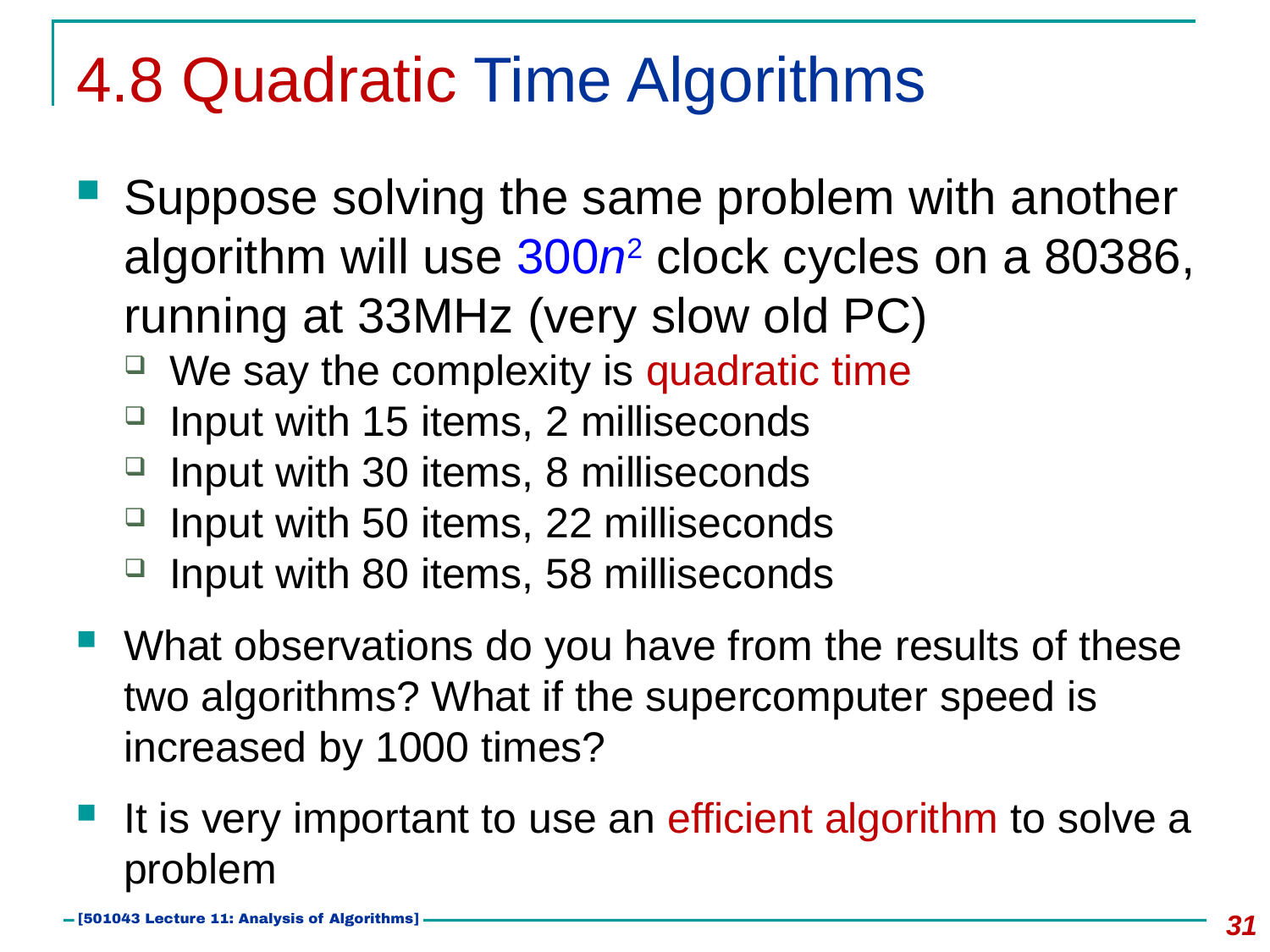

# 4.8 Quadratic Time Algorithms
Suppose solving the same problem with another algorithm will use 300n2 clock cycles on a 80386, running at 33MHz (very slow old PC)
We say the complexity is quadratic time
Input with 15 items, 2 milliseconds
Input with 30 items, 8 milliseconds
Input with 50 items, 22 milliseconds
Input with 80 items, 58 milliseconds
What observations do you have from the results of these two algorithms? What if the supercomputer speed is increased by 1000 times?
It is very important to use an efficient algorithm to solve a problem
31
[501043 Lecture 11: Analysis of Algorithms]